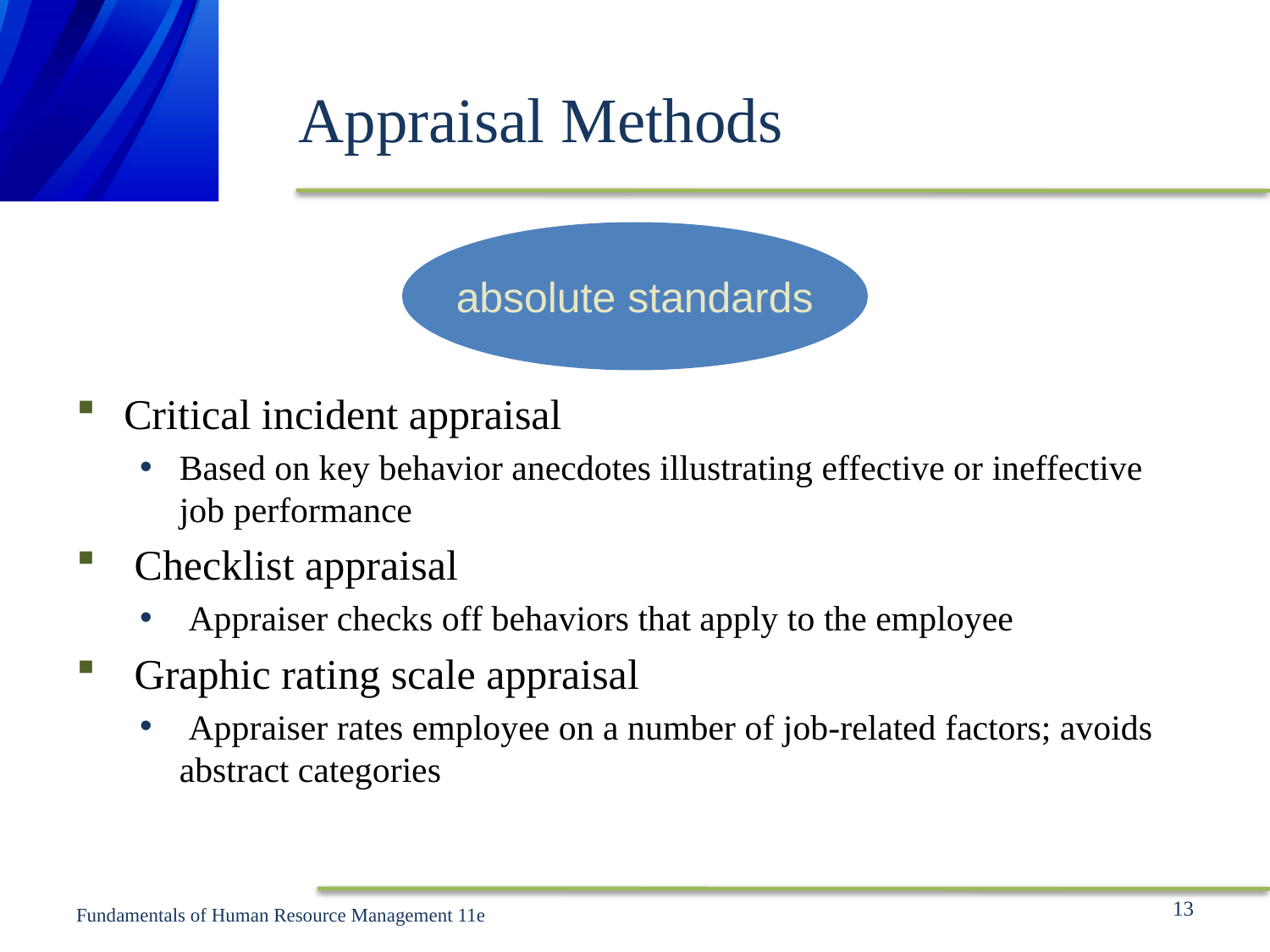

# Appraisal Methods
absolute standards
Critical incident appraisal
Based on key behavior anecdotes illustrating effective or ineffective job performance
 Checklist appraisal
 Appraiser checks off behaviors that apply to the employee
 Graphic rating scale appraisal
 Appraiser rates employee on a number of job-related factors; avoids abstract categories

13
Fundamentals of Human Resource Management 11e